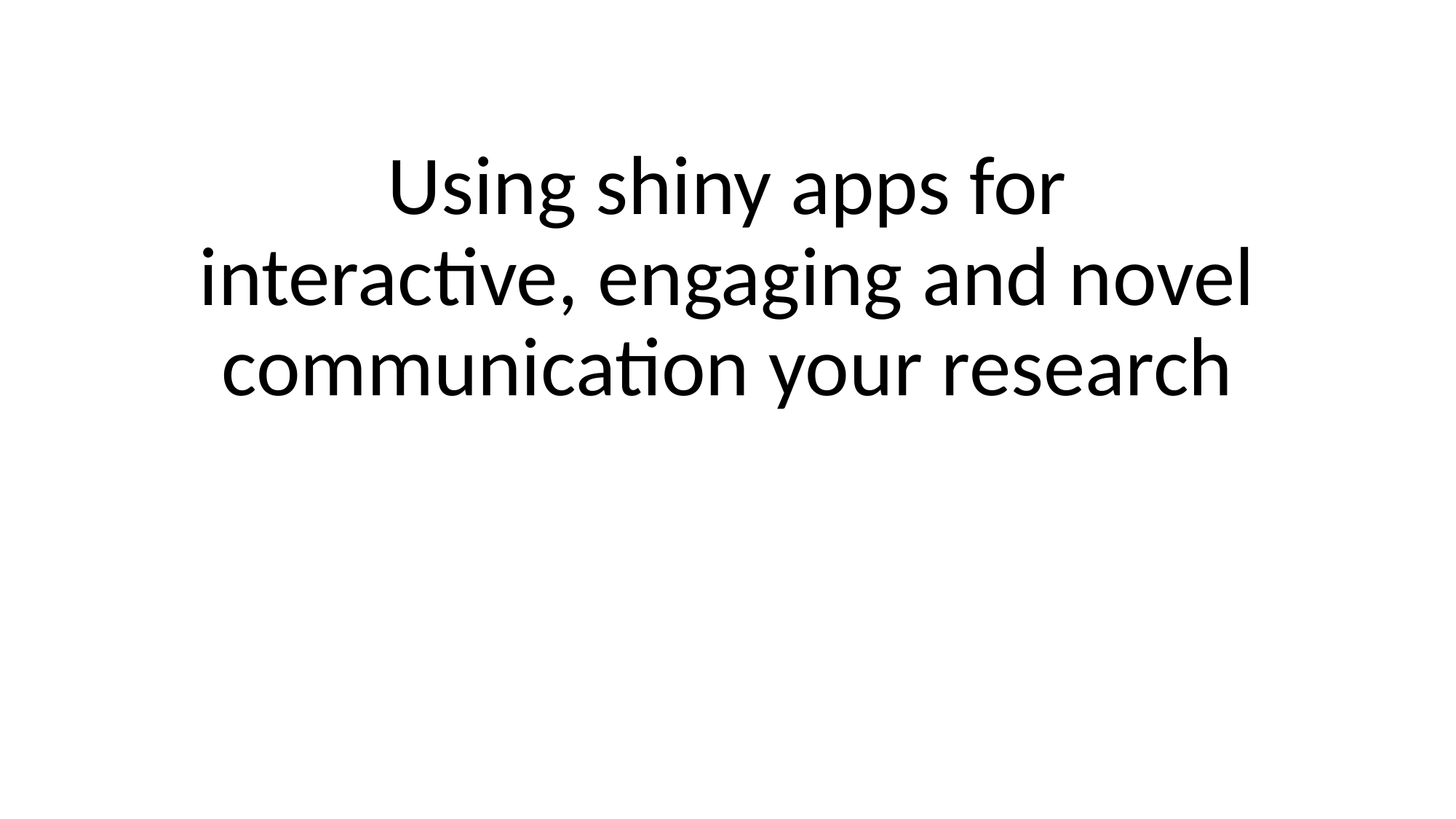

# Using shiny apps for interactive, engaging and novel communication your research